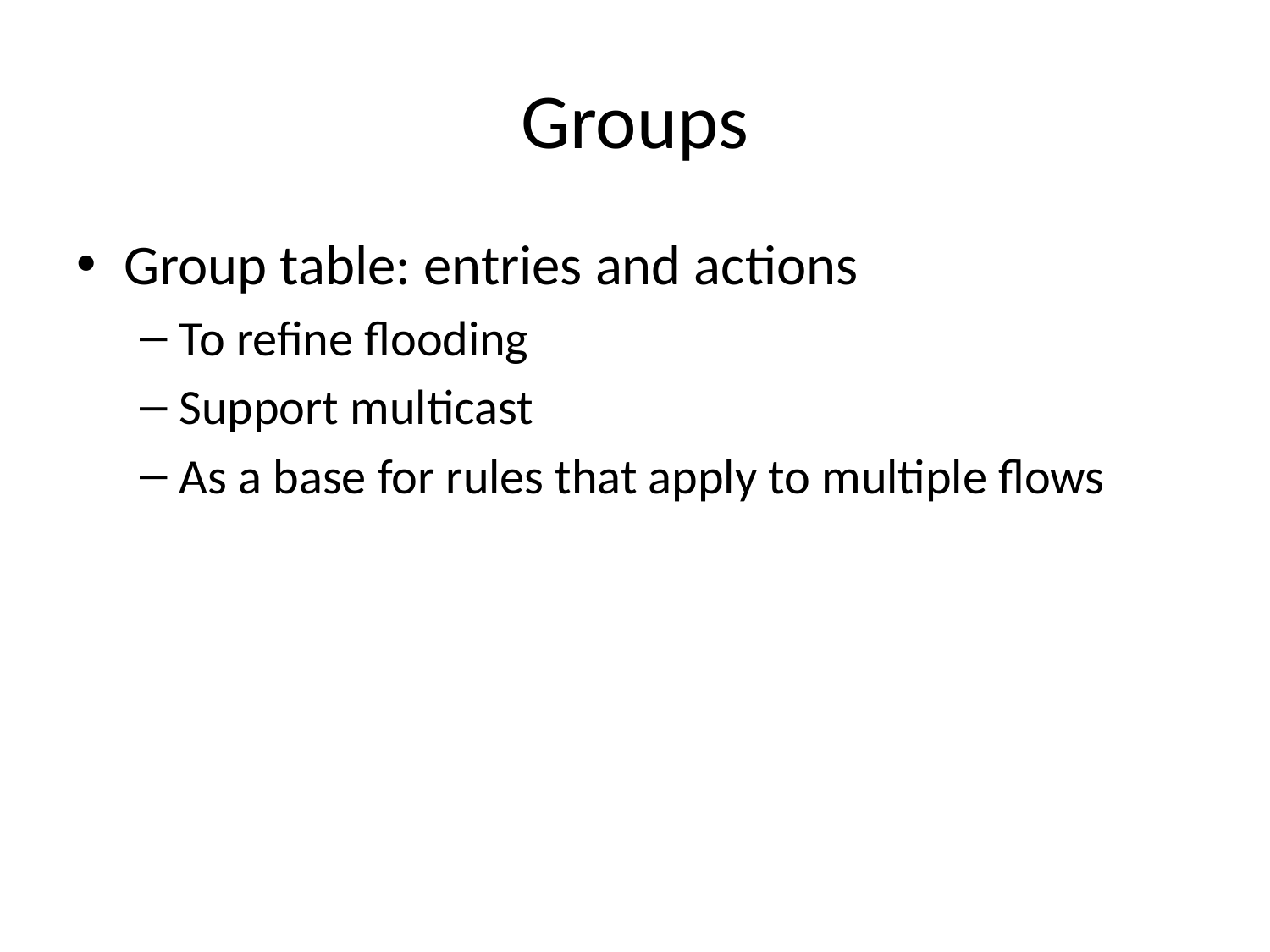

# Groups
Group table: entries and actions
To refine flooding
Support multicast
As a base for rules that apply to multiple flows